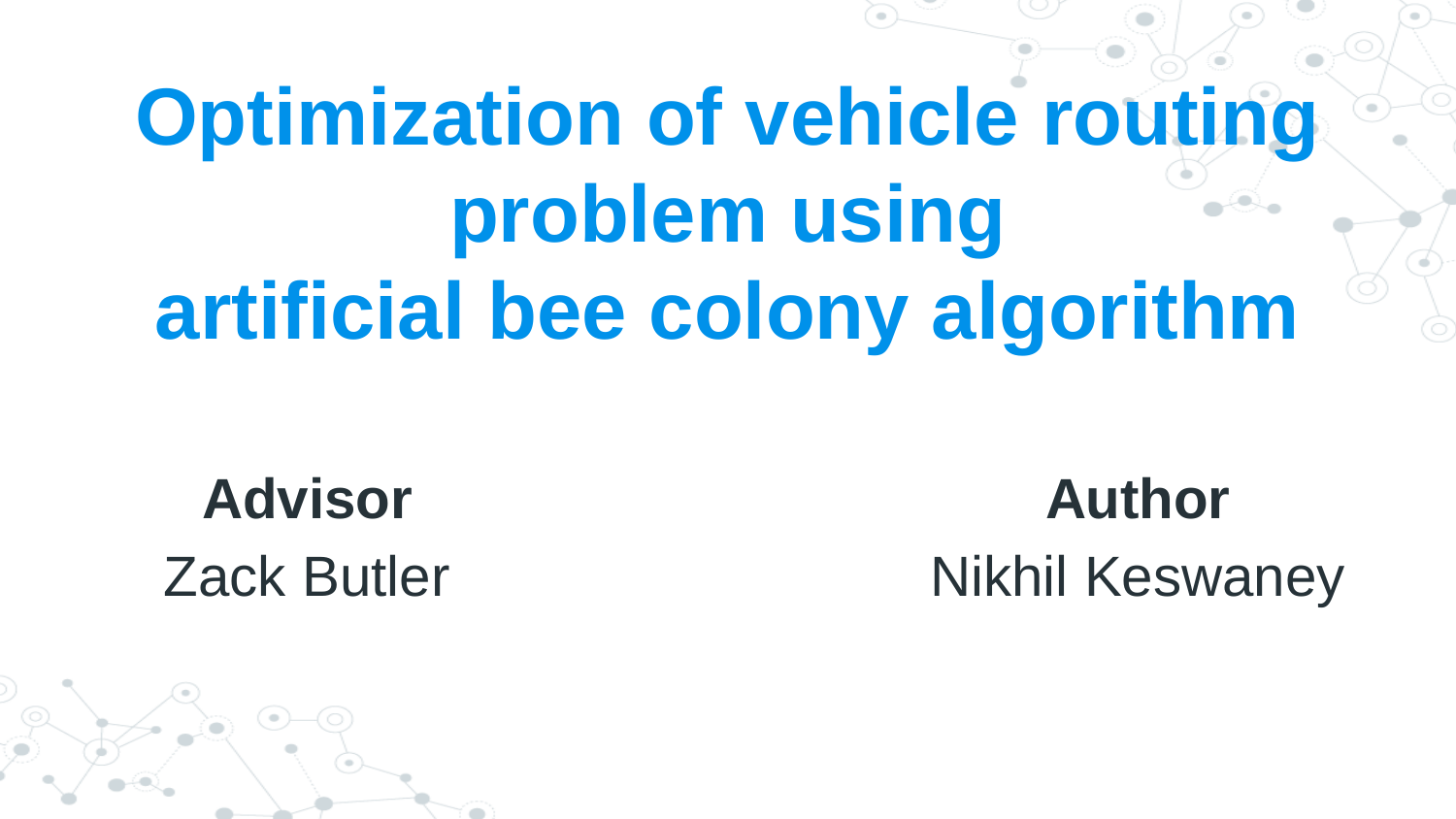

# Optimization of vehicle routing problem using
artificial bee colony algorithm
Advisor
Zack Butler
Author
Nikhil Keswaney